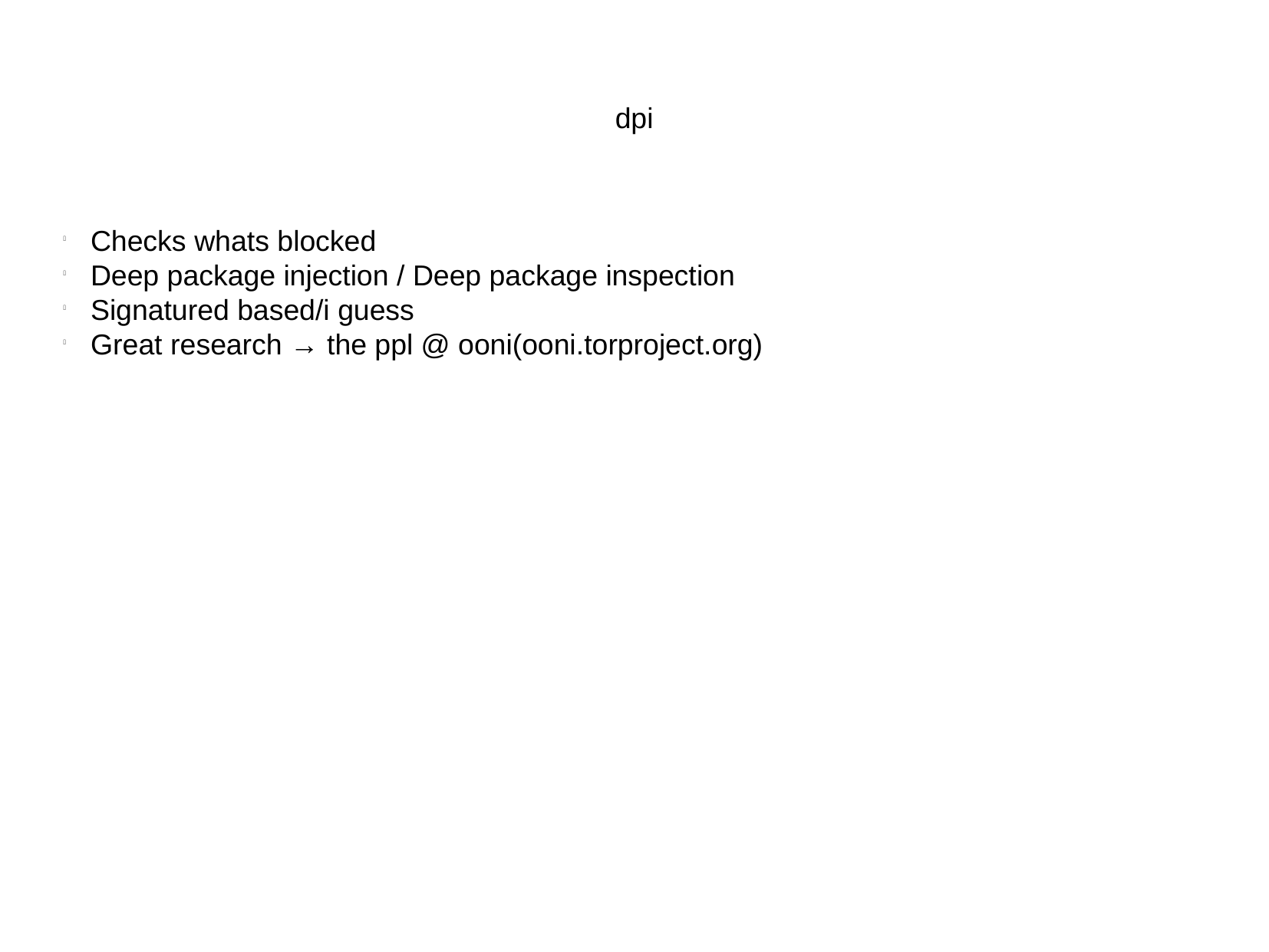

dpi
Checks whats blocked
Deep package injection / Deep package inspection
Signatured based/i guess
Great research → the ppl @ ooni(ooni.torproject.org)